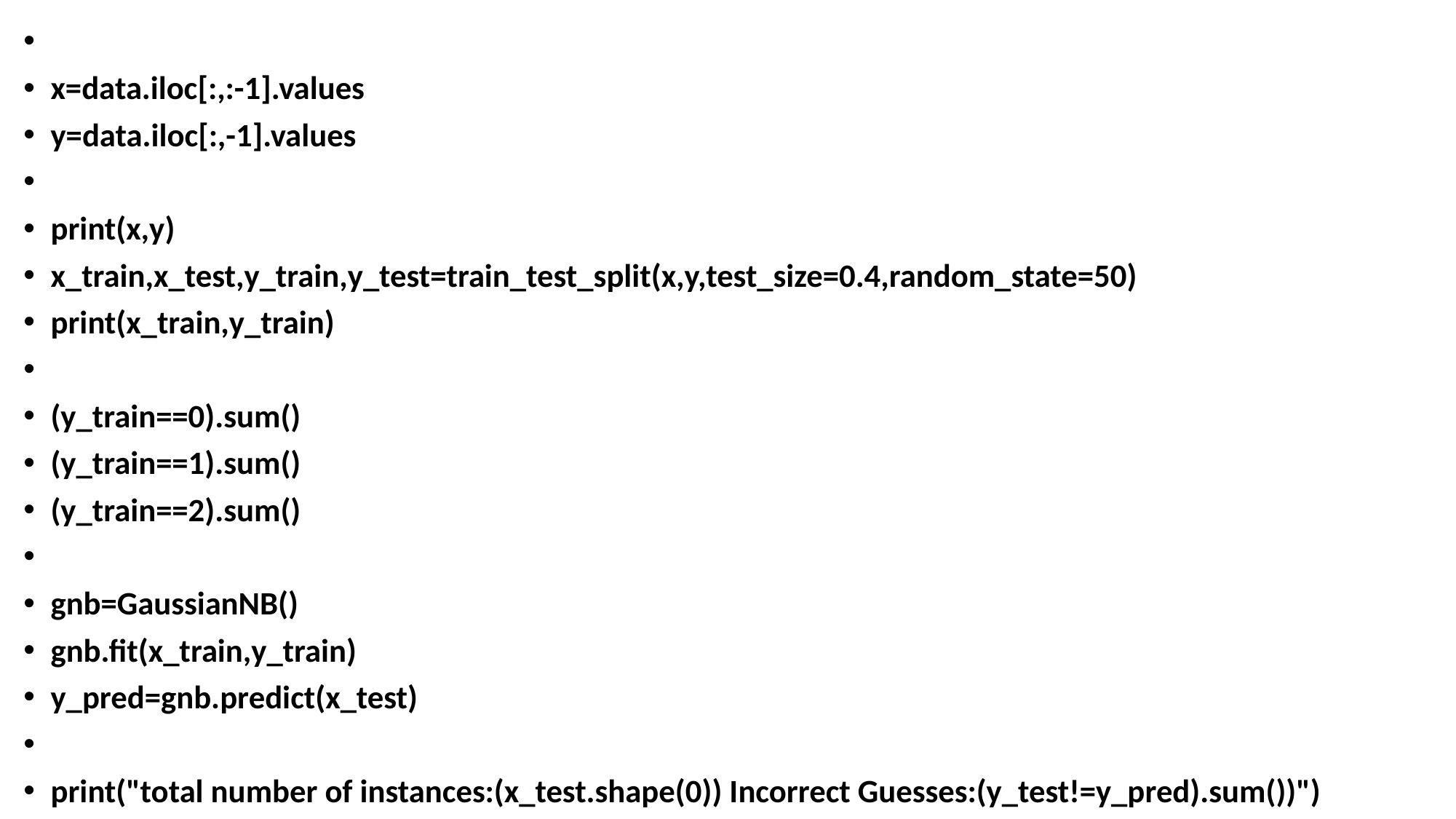

x=data.iloc[:,:-1].values
y=data.iloc[:,-1].values

print(x,y)
x_train,x_test,y_train,y_test=train_test_split(x,y,test_size=0.4,random_state=50)
print(x_train,y_train)

(y_train==0).sum()
(y_train==1).sum()
(y_train==2).sum()

gnb=GaussianNB()
gnb.fit(x_train,y_train)
y_pred=gnb.predict(x_test)

print("total number of instances:(x_test.shape(0)) Incorrect Guesses:(y_test!=y_pred).sum())")